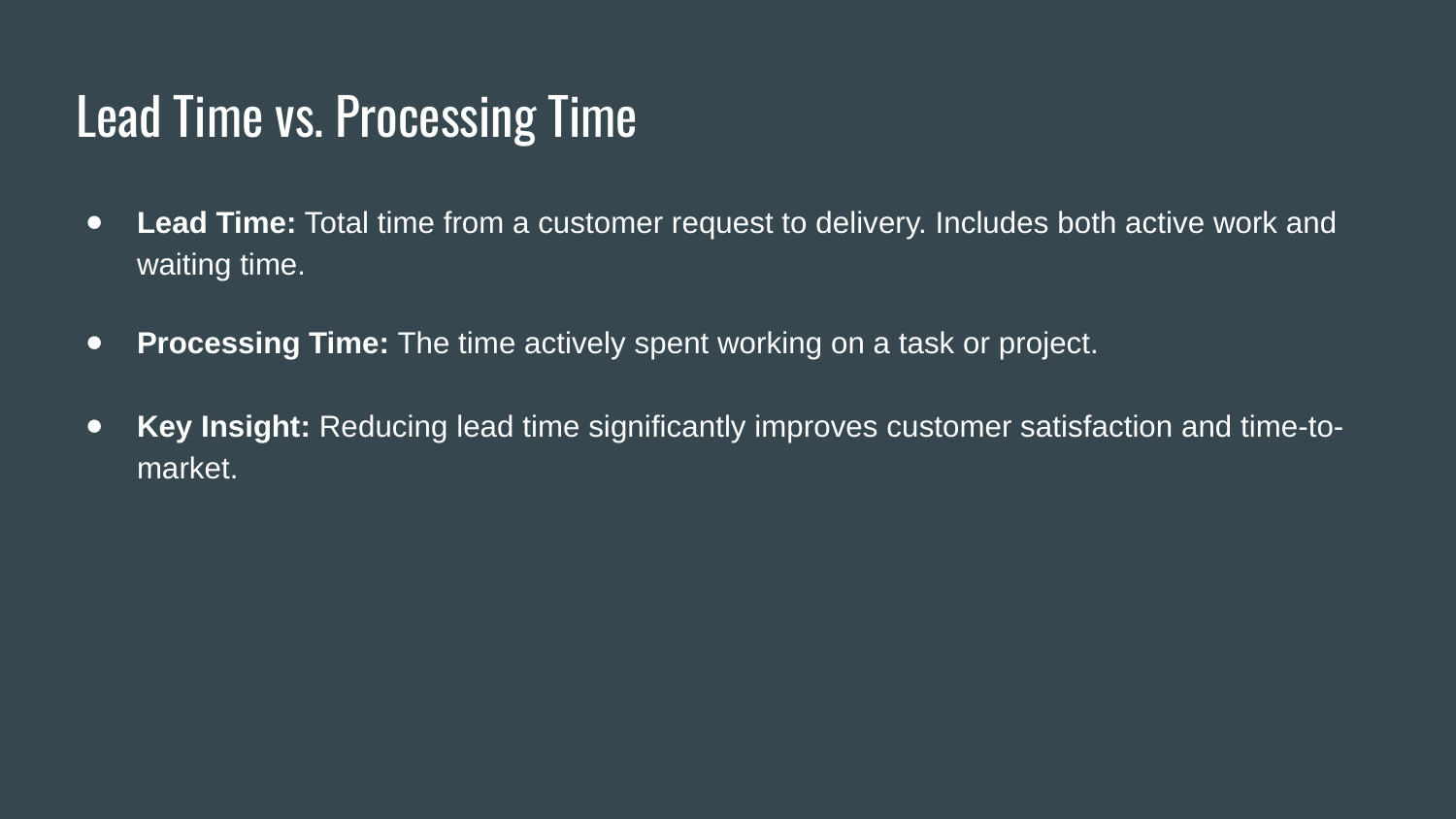

# Lead Time vs. Processing Time
Lead Time: Total time from a customer request to delivery. Includes both active work and waiting time.
Processing Time: The time actively spent working on a task or project.
Key Insight: Reducing lead time significantly improves customer satisfaction and time-to-market.